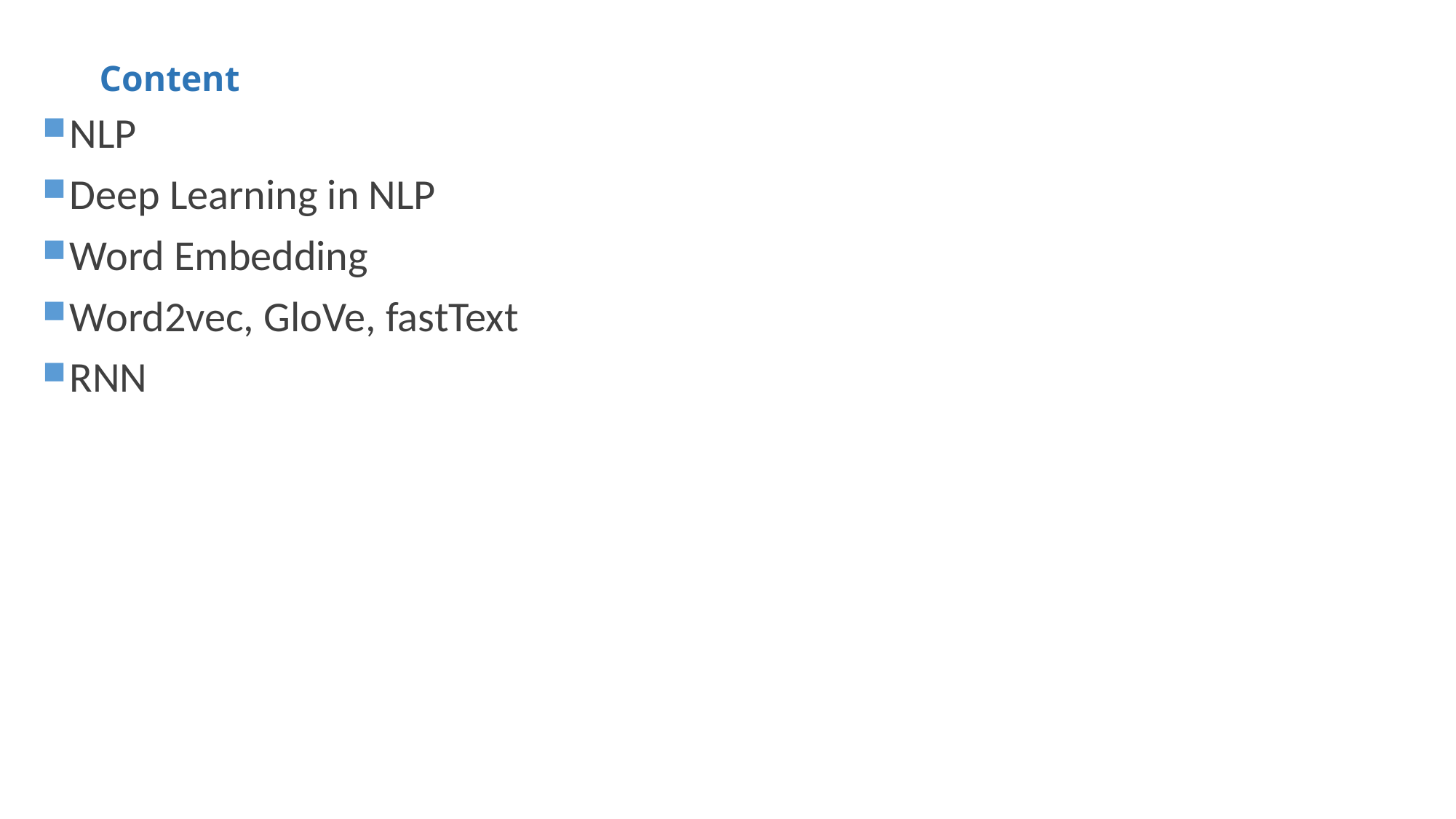

# Content
NLP
Deep Learning in NLP
Word Embedding
Word2vec, GloVe, fastText
RNN